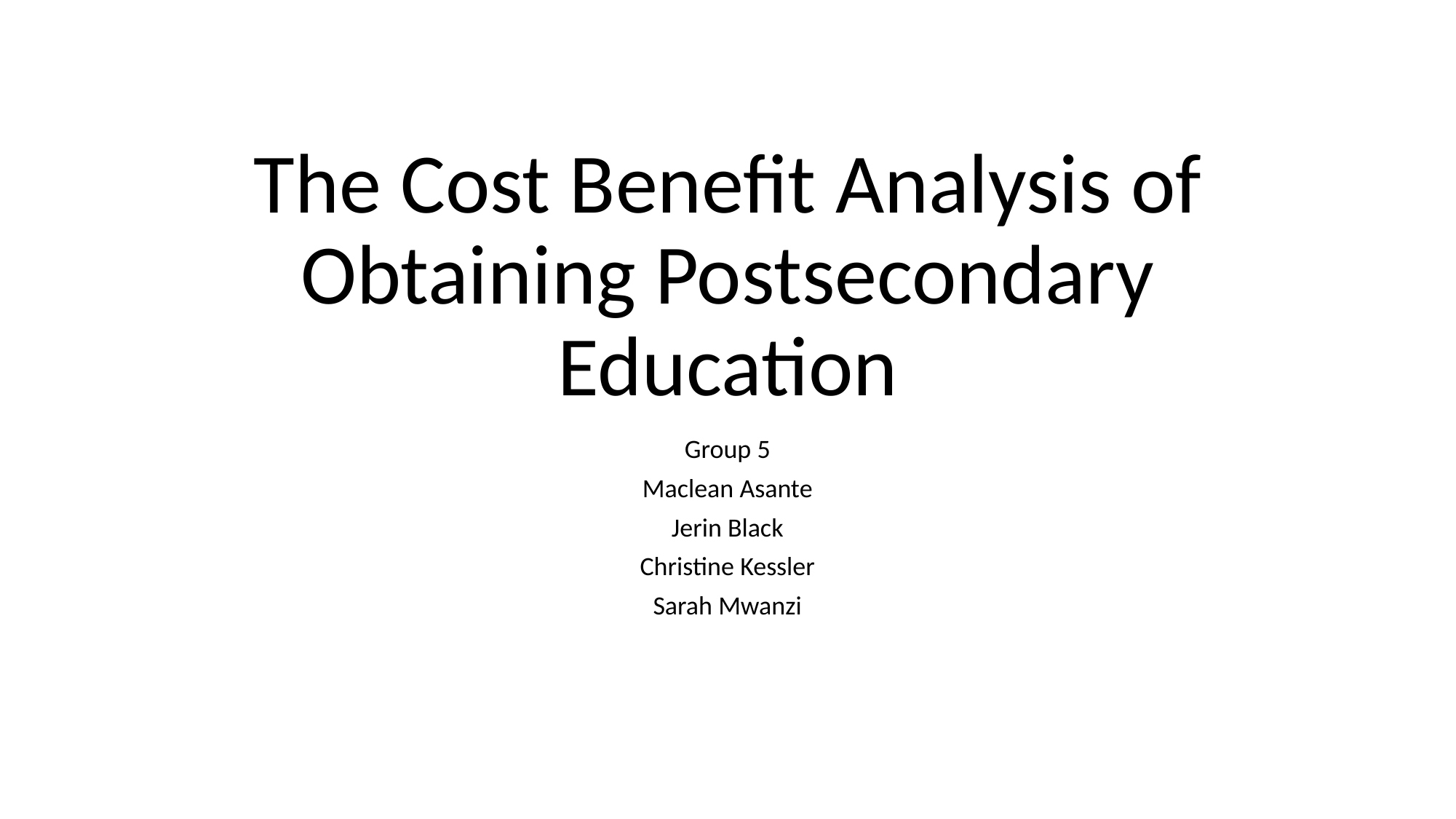

# The Cost Benefit Analysis of Obtaining Postsecondary Education
Group 5
Maclean Asante
Jerin Black
Christine Kessler
Sarah Mwanzi